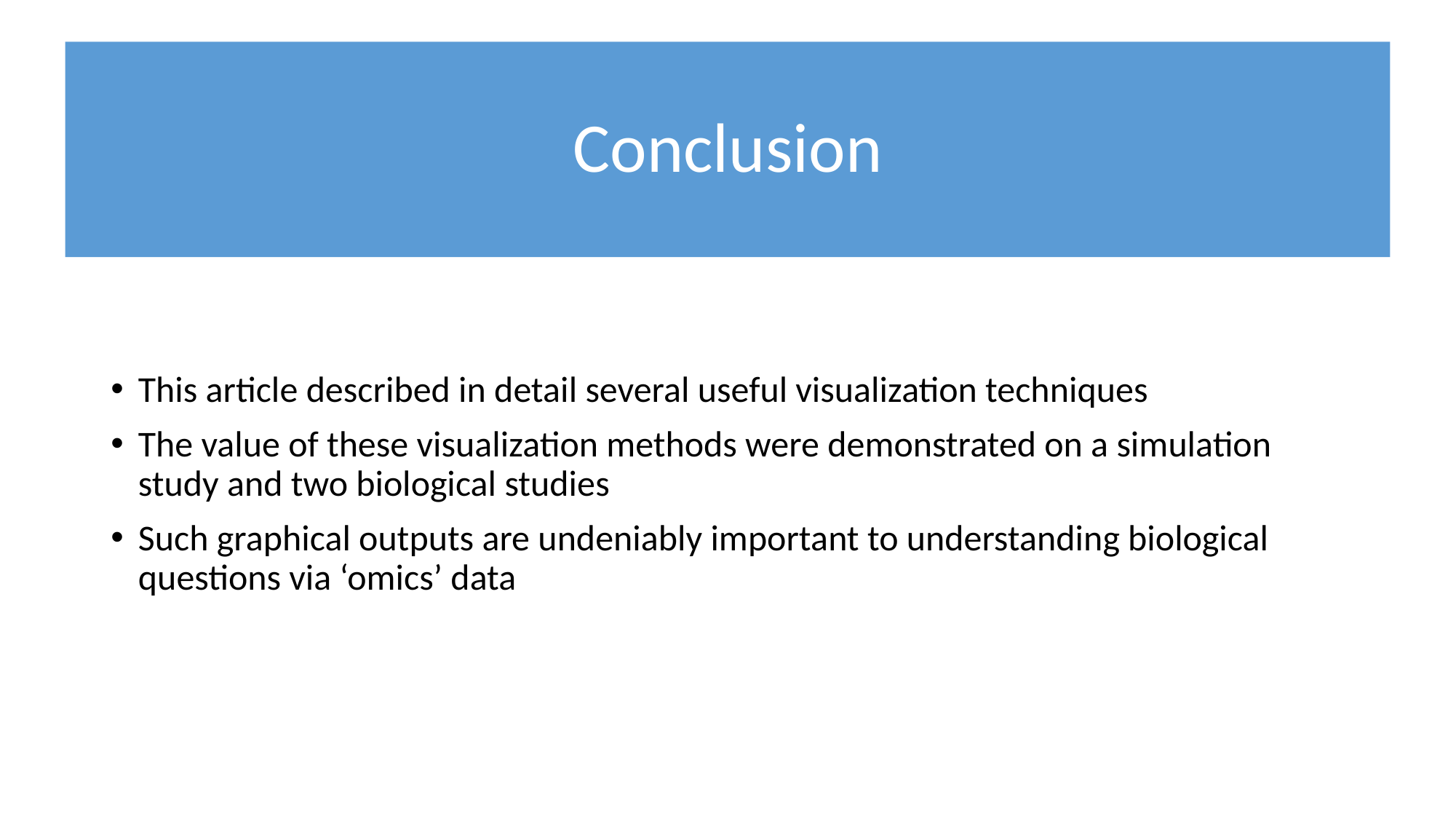

# Conclusion
This article described in detail several useful visualization techniques
The value of these visualization methods were demonstrated on a simulation study and two biological studies
Such graphical outputs are undeniably important to understanding biological questions via ‘omics’ data